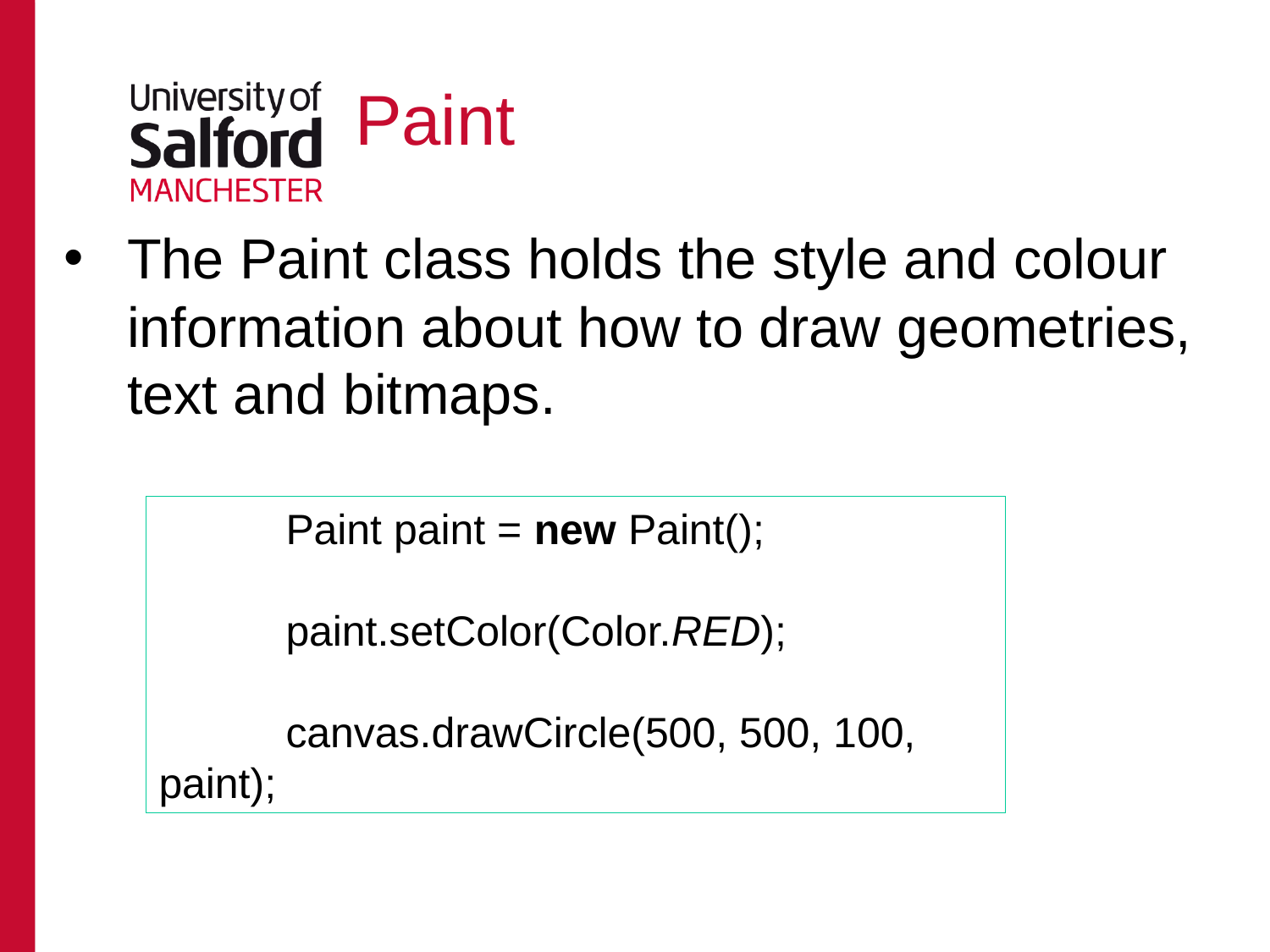

# Paint
The Paint class holds the style and colour information about how to draw geometries, text and bitmaps.
	Paint paint = new Paint();

	paint.setColor(Color.RED);

	canvas.drawCircle(500, 500, 100, paint);